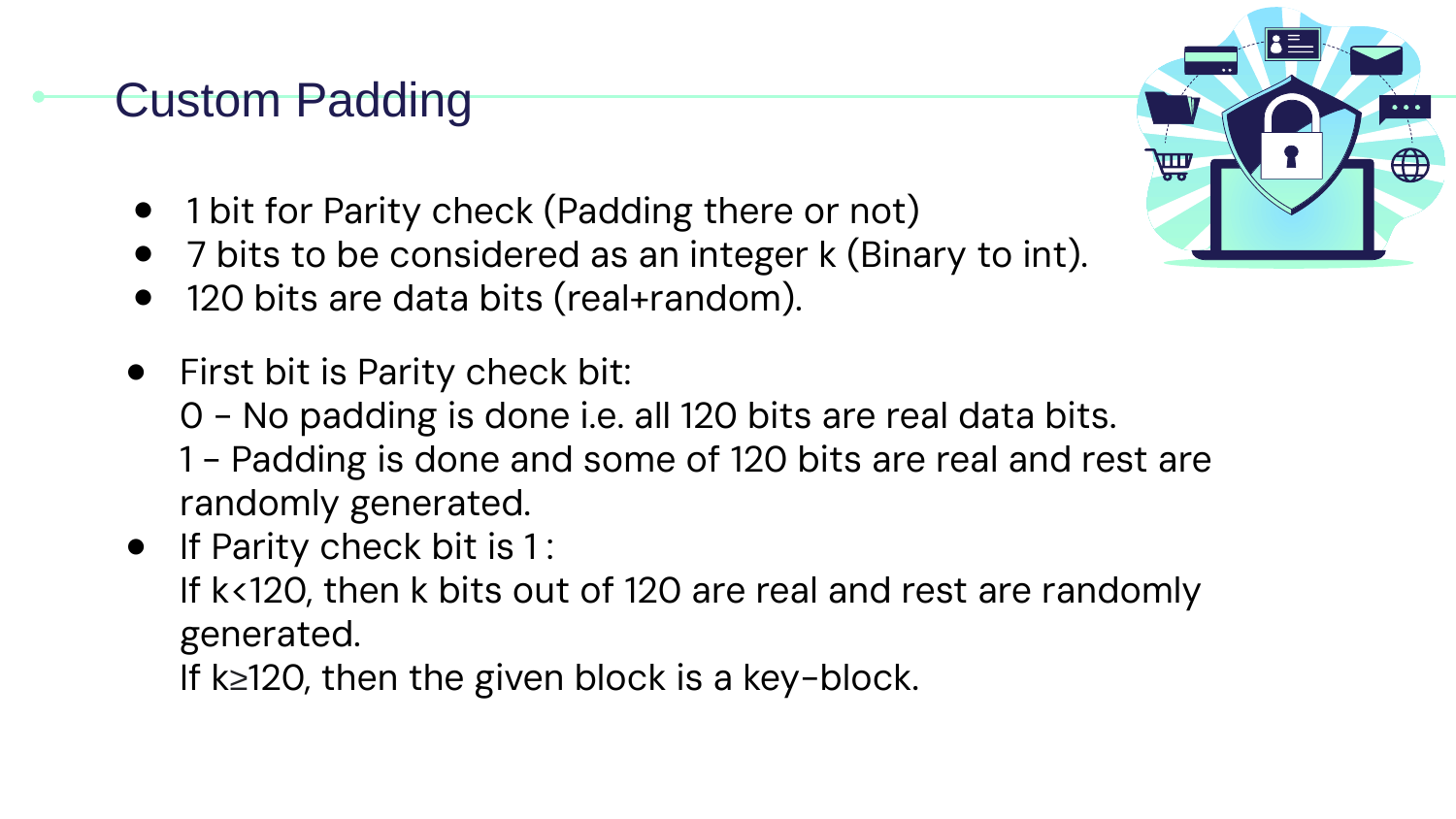

# Custom Padding
1 bit for Parity check (Padding there or not)
7 bits to be considered as an integer k (Binary to int).
120 bits are data bits (real+random).
First bit is Parity check bit:
0 - No padding is done i.e. all 120 bits are real data bits.
1 - Padding is done and some of 120 bits are real and rest are randomly generated.
If Parity check bit is 1 :
If k<120, then k bits out of 120 are real and rest are randomly generated.
If k≥120, then the given block is a key-block.